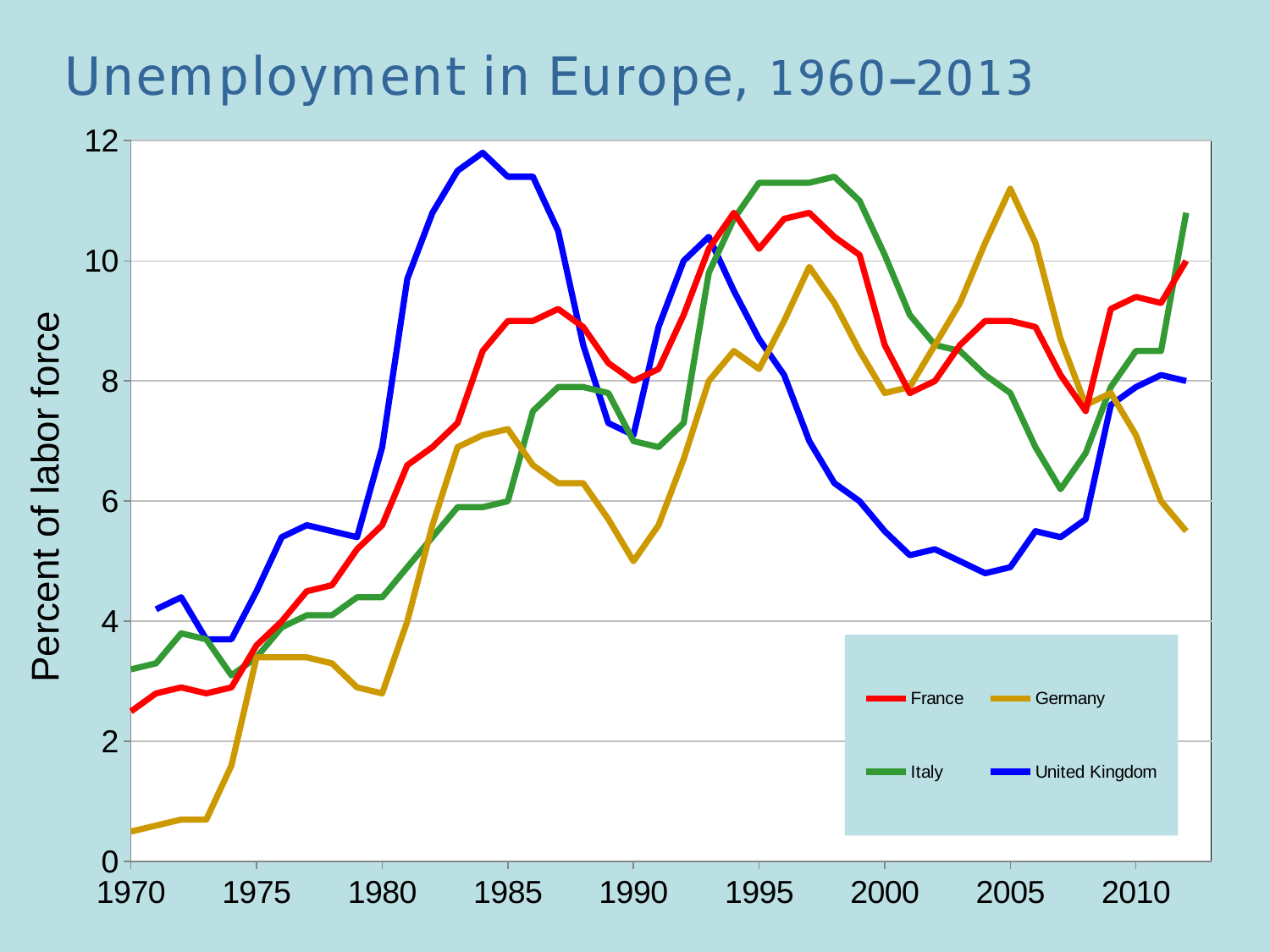

# Unemployment in Europe, 1960–2013

### Chart

| Category | France | Germany | Italy | United Kingdom |
|---|---|---|---|---|
Percent of labor force